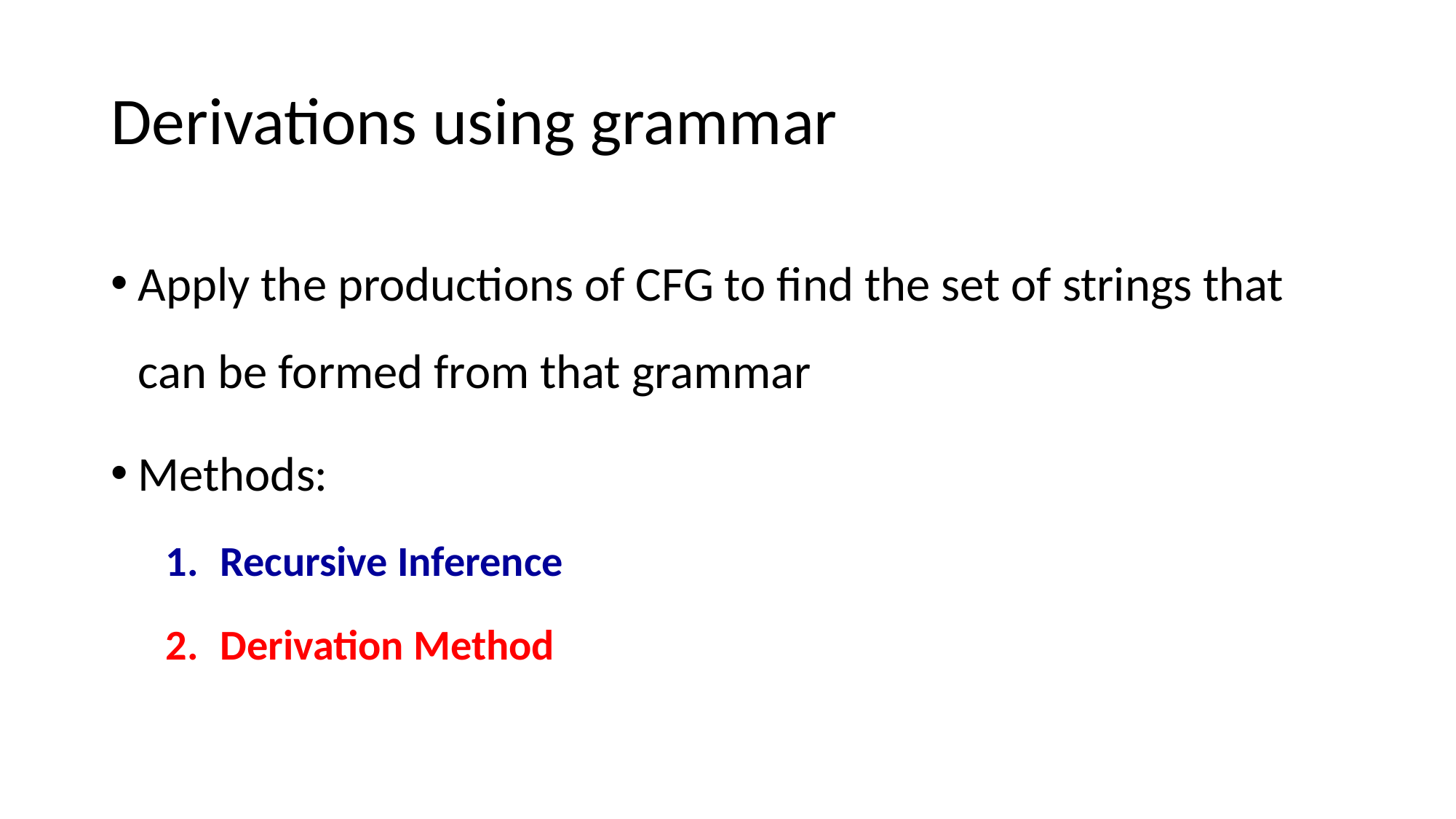

# Derivations using grammar
Apply the productions of CFG to find the set of strings that can be formed from that grammar
Methods:
Recursive Inference
Derivation Method